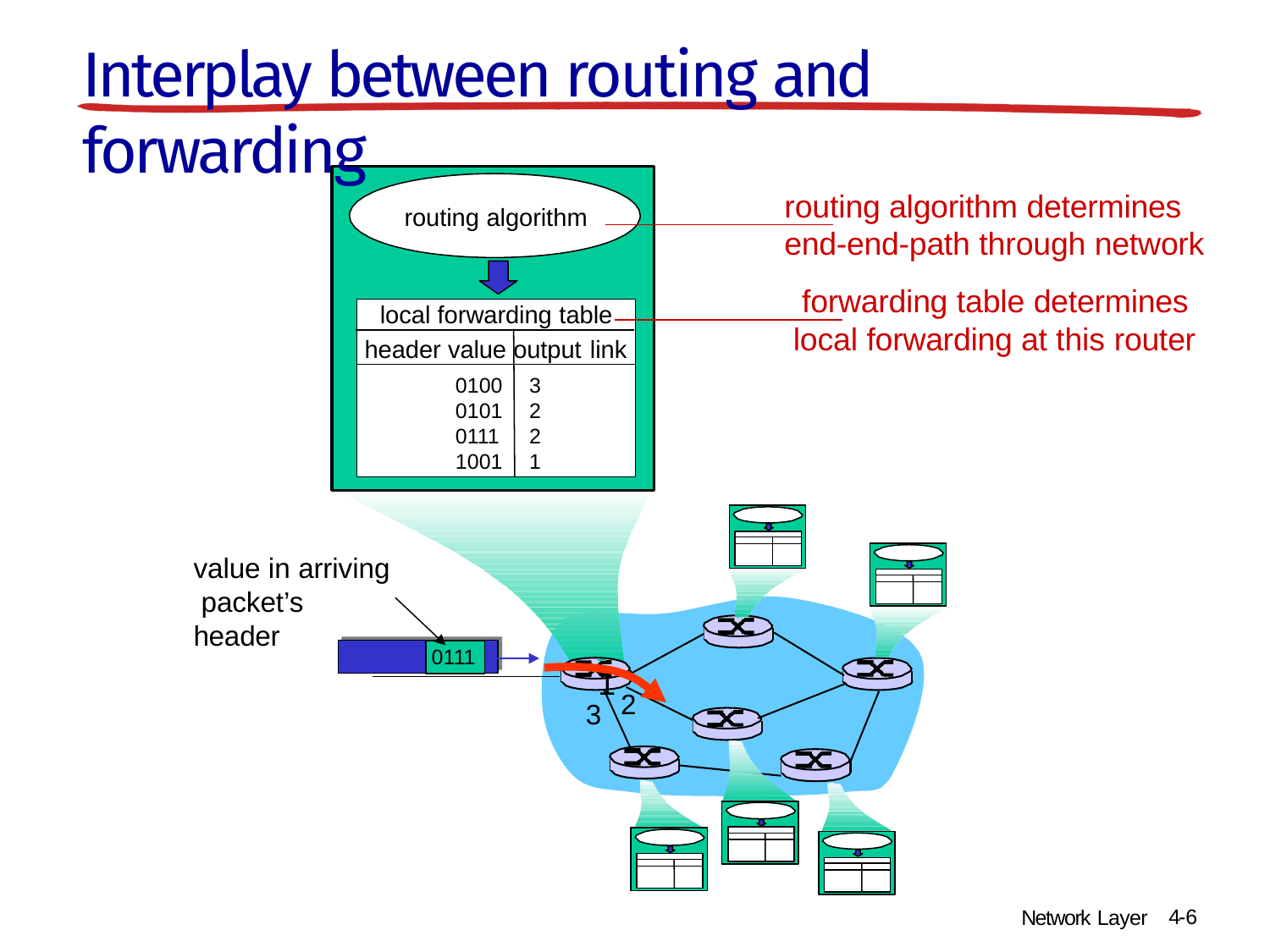

# Interplay between routing and forwarding

routing algorithm determines
routing algorithm
end-end-path through network  forwarding table determines

local forwarding table

local forwarding at this router

header value output link
| 0100 | 3 |
| --- | --- |
| 0101 | 2 |
| 0111 | 2 |
| 1001 | 1 |
value in arriving  packet’s header
 	 1

0111
2
3
4-6
Network Layer